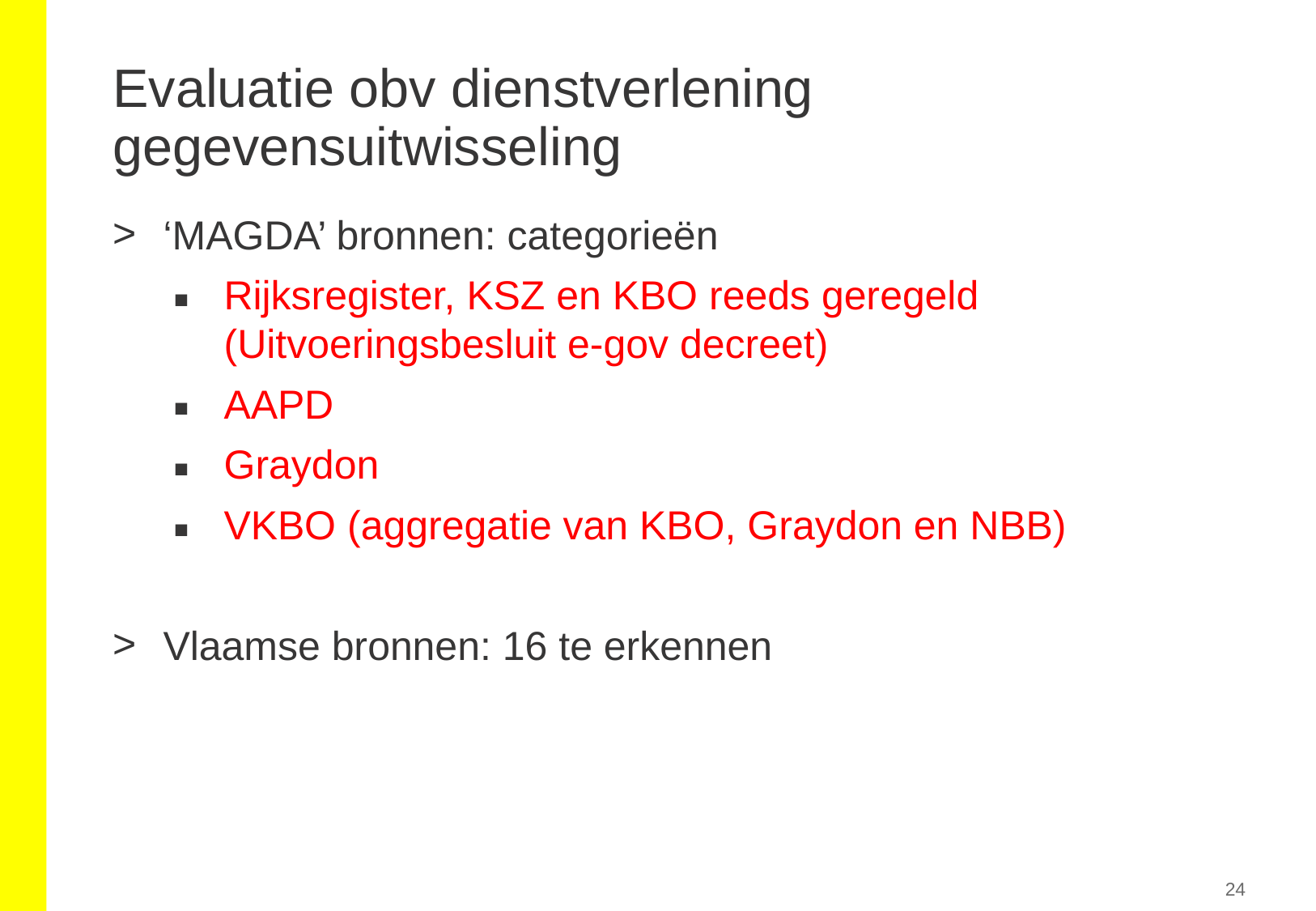

# Evaluatie obv dienstverlening gegevensuitwisseling
‘MAGDA’ bronnen: categorieën
Rijksregister, KSZ en KBO reeds geregeld
(Uitvoeringsbesluit e-gov decreet)
AAPD
Graydon
VKBO (aggregatie van KBO, Graydon en NBB)

Vlaamse bronnen: 16 te erkennen

24